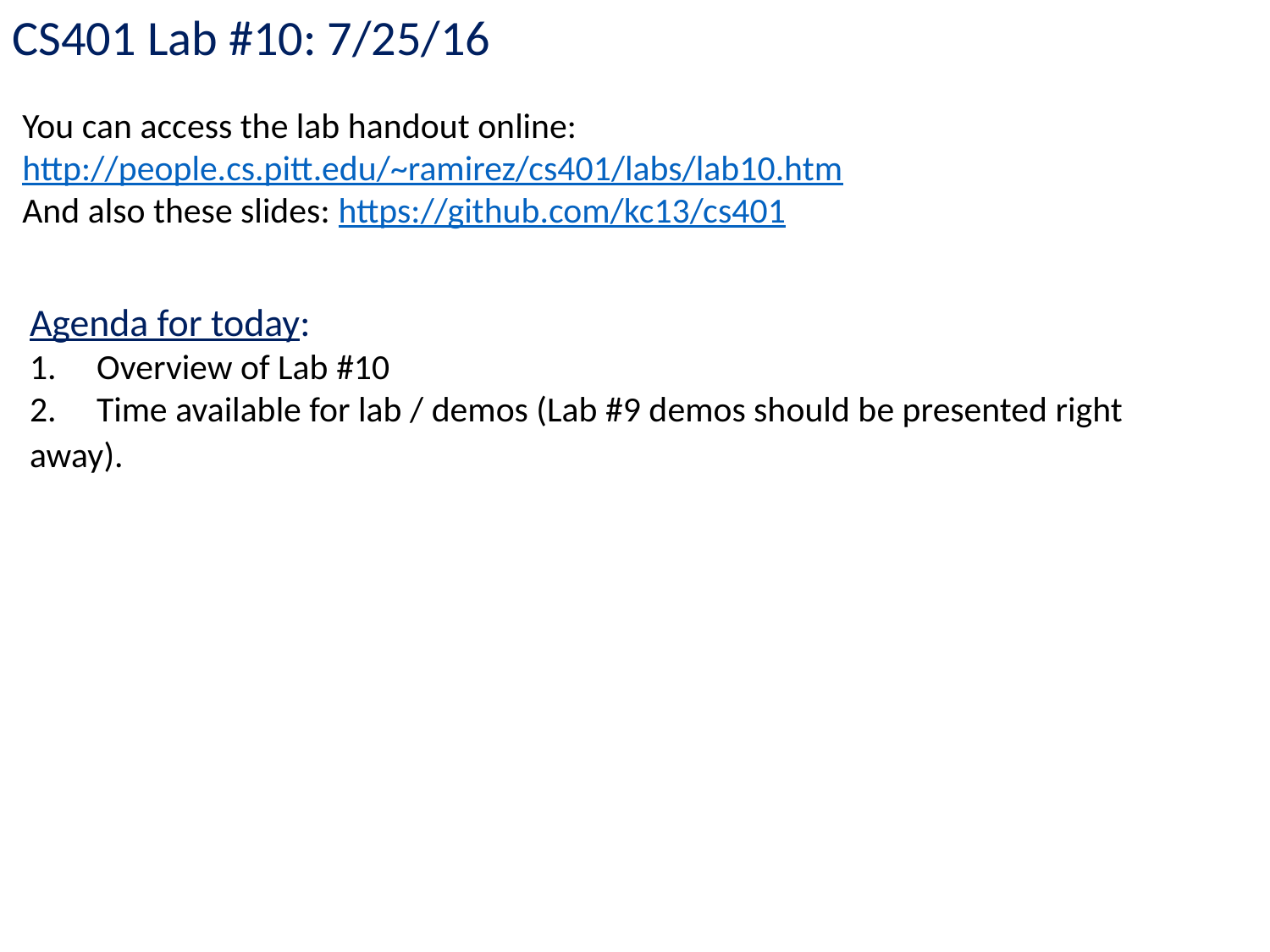

CS401 Lab #10: 7/25/16
You can access the lab handout online: http://people.cs.pitt.edu/~ramirez/cs401/labs/lab10.htm
And also these slides: https://github.com/kc13/cs401

Agenda for today:
1.     Overview of Lab #10
2.     Time available for lab / demos (Lab #9 demos should be presented right away).